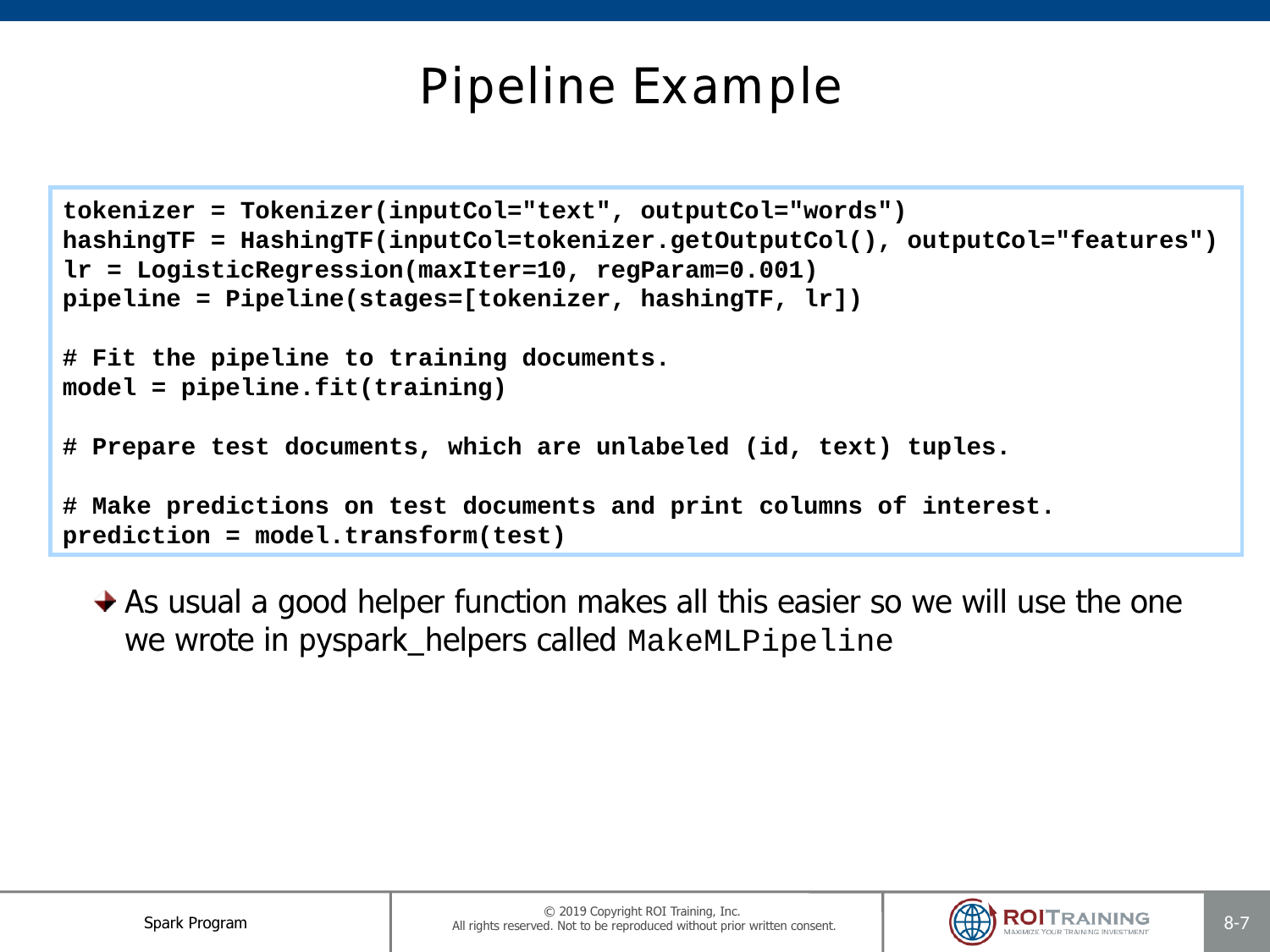

# Pipeline Example

As usual a good helper function makes all this easier so we will use the one we wrote in pyspark_helpers called MakeMLPipeline
tokenizer = Tokenizer(inputCol="text", outputCol="words")
hashingTF = HashingTF(inputCol=tokenizer.getOutputCol(), outputCol="features")
lr = LogisticRegression(maxIter=10, regParam=0.001)
pipeline = Pipeline(stages=[tokenizer, hashingTF, lr])

# Fit the pipeline to training documents.
model = pipeline.fit(training)

# Prepare test documents, which are unlabeled (id, text) tuples.

# Make predictions on test documents and print columns of interest.
prediction = model.transform(test)